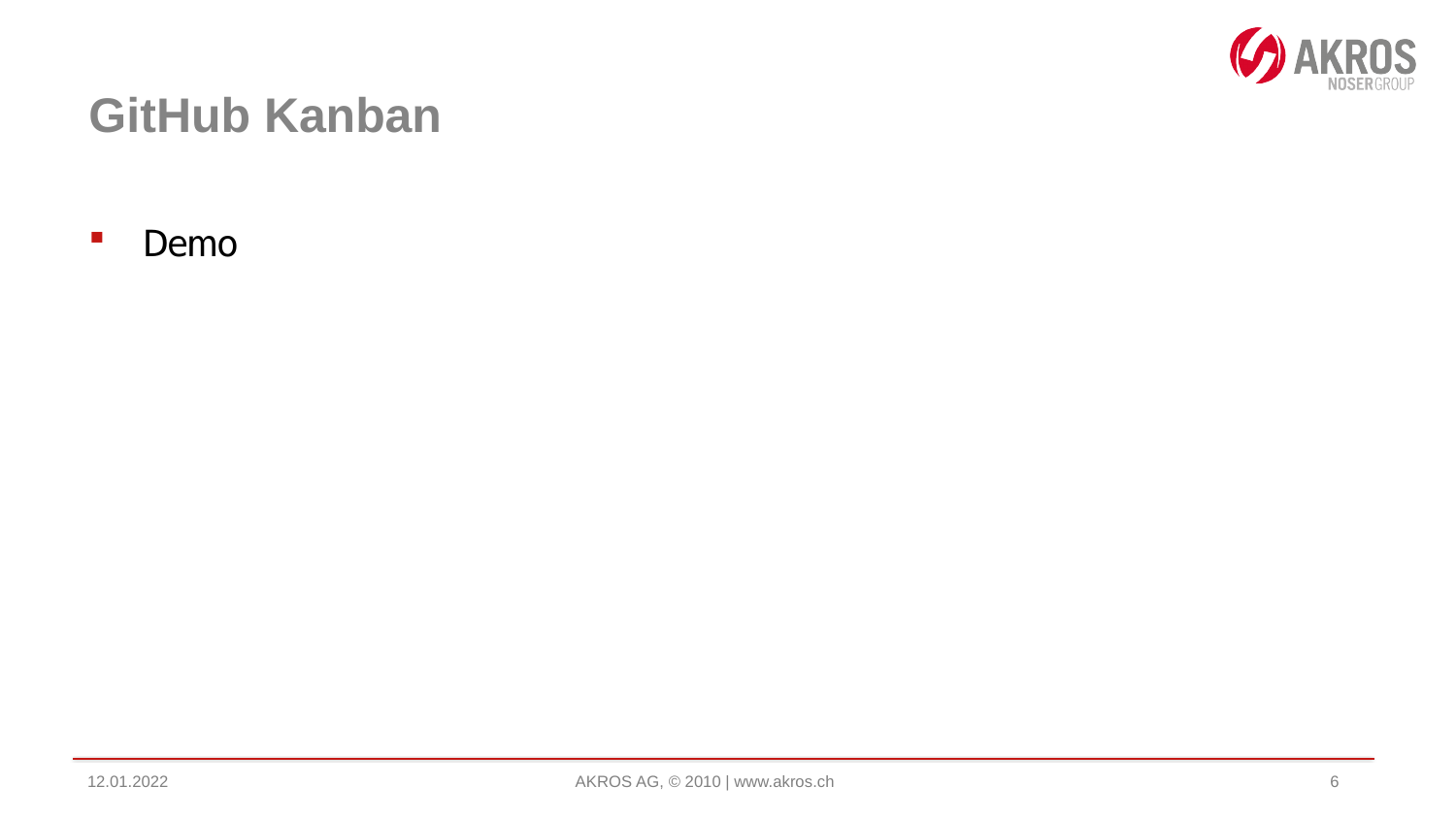

# GitHub Kanban
Demo
12.01.2022
AKROS AG, © 2010 | www.akros.ch
6